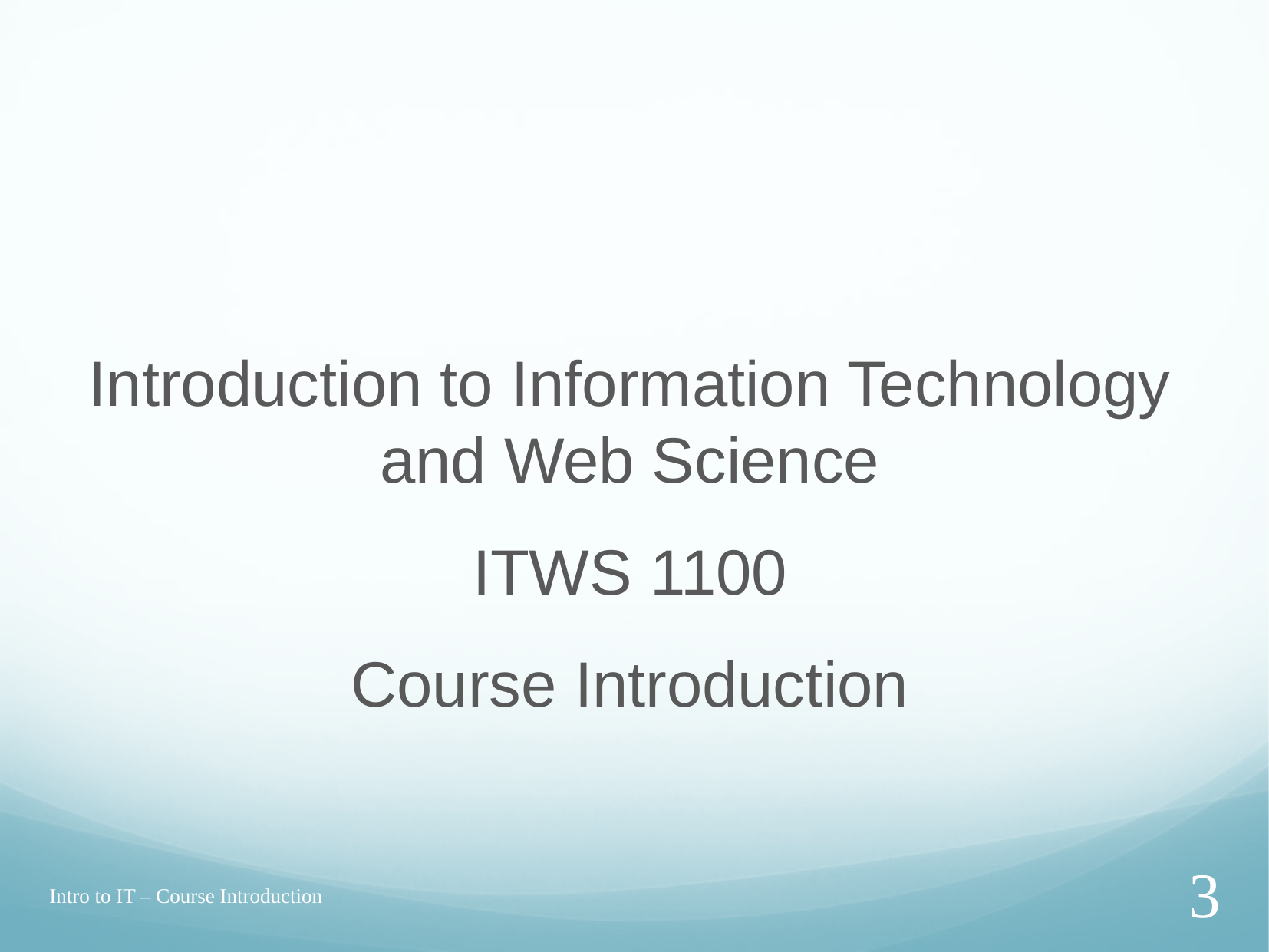

Introduction to Information Technology and Web Science
ITWS 1100
Course Introduction
Intro to IT – Course Introduction
3